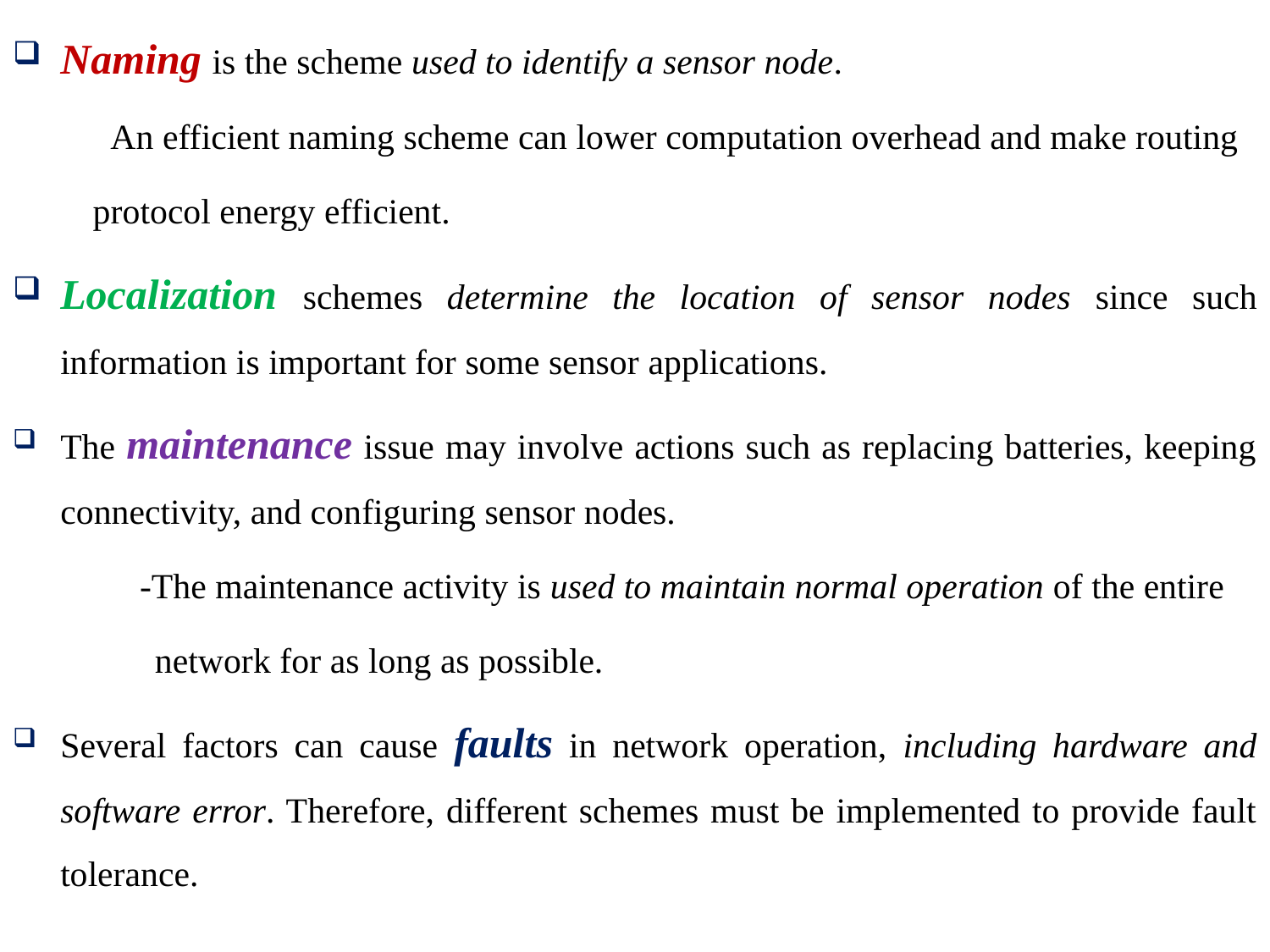

Naming is the scheme used to identify a sensor node.
           An efficient naming scheme can lower computation overhead and make routing
         protocol energy efficient.
Localization schemes determine the location of sensor nodes since such information is important for some sensor applications.
The maintenance issue may involve actions such as replacing batteries, keeping connectivity, and configuring sensor nodes.
	-The maintenance activity is used to maintain normal operation of the entire
                network for as long as possible.
Several factors can cause faults in network operation, including hardware and software error. Therefore, different schemes must be implemented to provide fault tolerance.